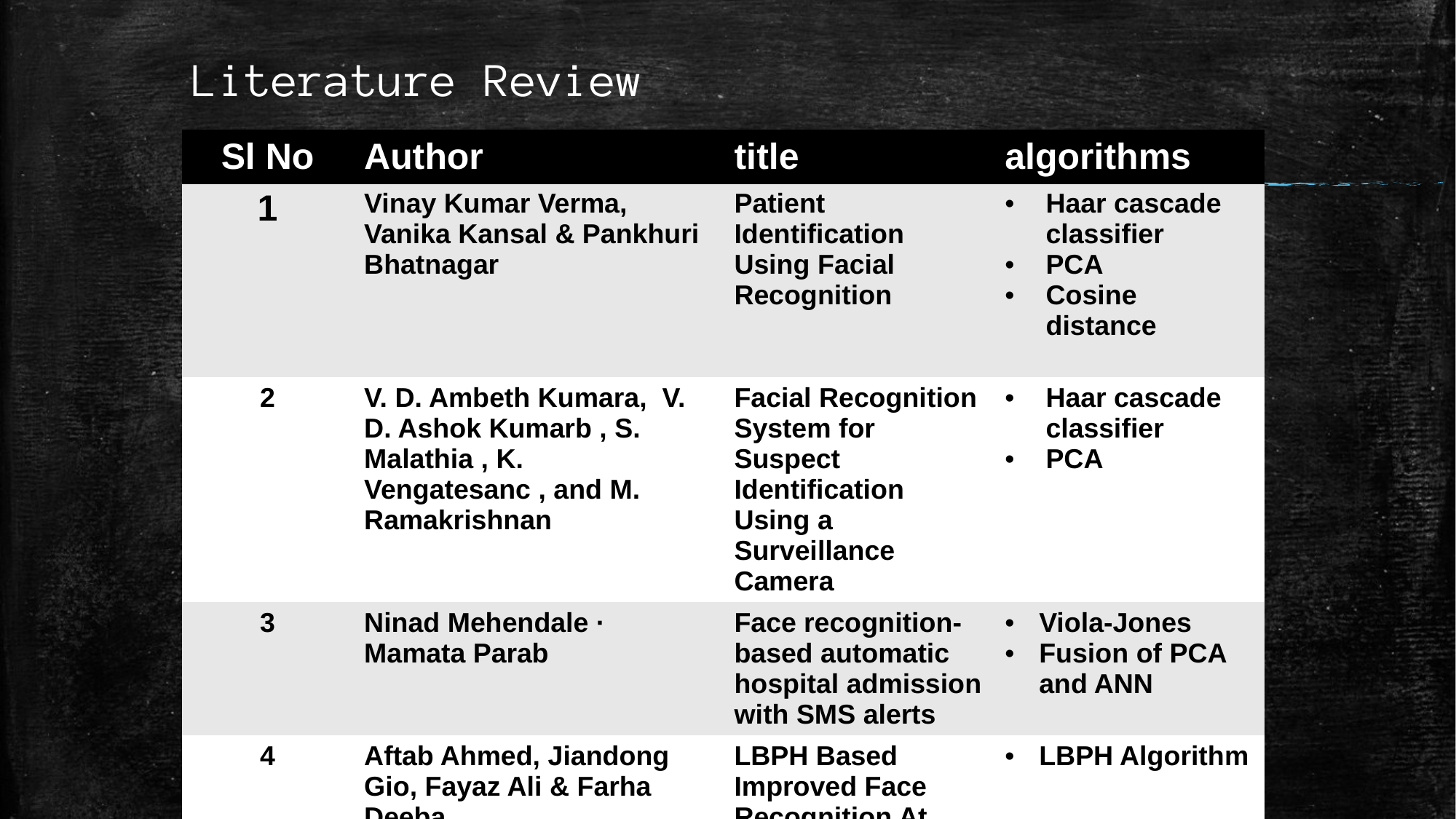

# Literature Review
| Sl No | Author | title | algorithms |
| --- | --- | --- | --- |
| 1 | Vinay Kumar Verma, Vanika Kansal & Pankhuri Bhatnagar | Patient Identification Using Facial Recognition | Haar cascade classifier PCA Cosine distance |
| 2 | V. D. Ambeth Kumara, V. D. Ashok Kumarb , S. Malathia , K. Vengatesanc , and M. Ramakrishnan | Facial Recognition System for Suspect Identification Using a Surveillance Camera | Haar cascade classifier PCA |
| 3 | Ninad Mehendale · Mamata Parab | Face recognition-based automatic hospital admission with SMS alerts | Viola-Jones Fusion of PCA and ANN |
| 4 | Aftab Ahmed, Jiandong Gio, Fayaz Ali & Farha Deeba | LBPH Based Improved Face Recognition At Low Resolution | LBPH Algorithm |